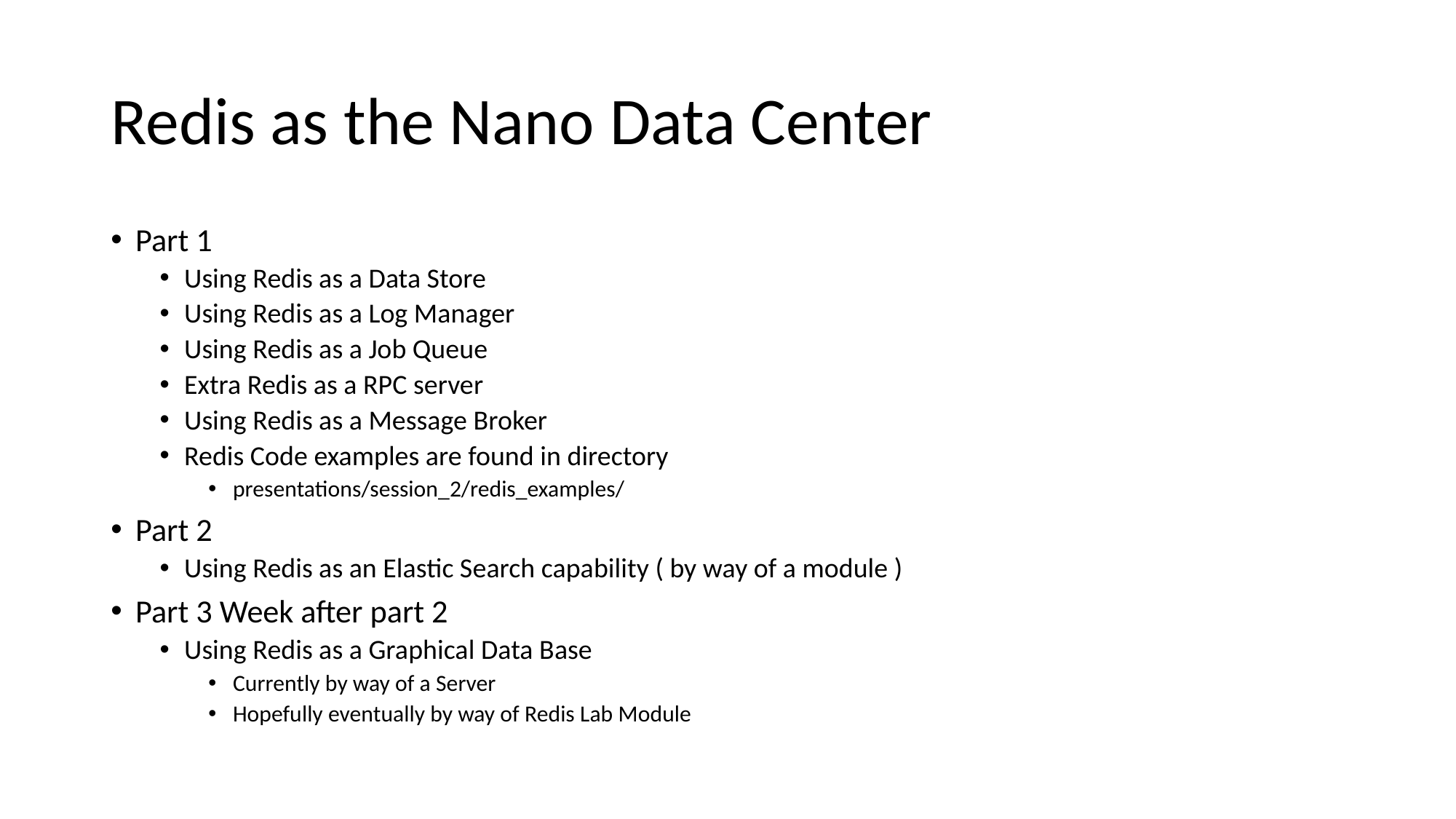

# Redis as the Nano Data Center
Part 1
Using Redis as a Data Store
Using Redis as a Log Manager
Using Redis as a Job Queue
Extra Redis as a RPC server
Using Redis as a Message Broker
Redis Code examples are found in directory
presentations/session_2/redis_examples/
Part 2
Using Redis as an Elastic Search capability ( by way of a module )
Part 3 Week after part 2
Using Redis as a Graphical Data Base
Currently by way of a Server
Hopefully eventually by way of Redis Lab Module